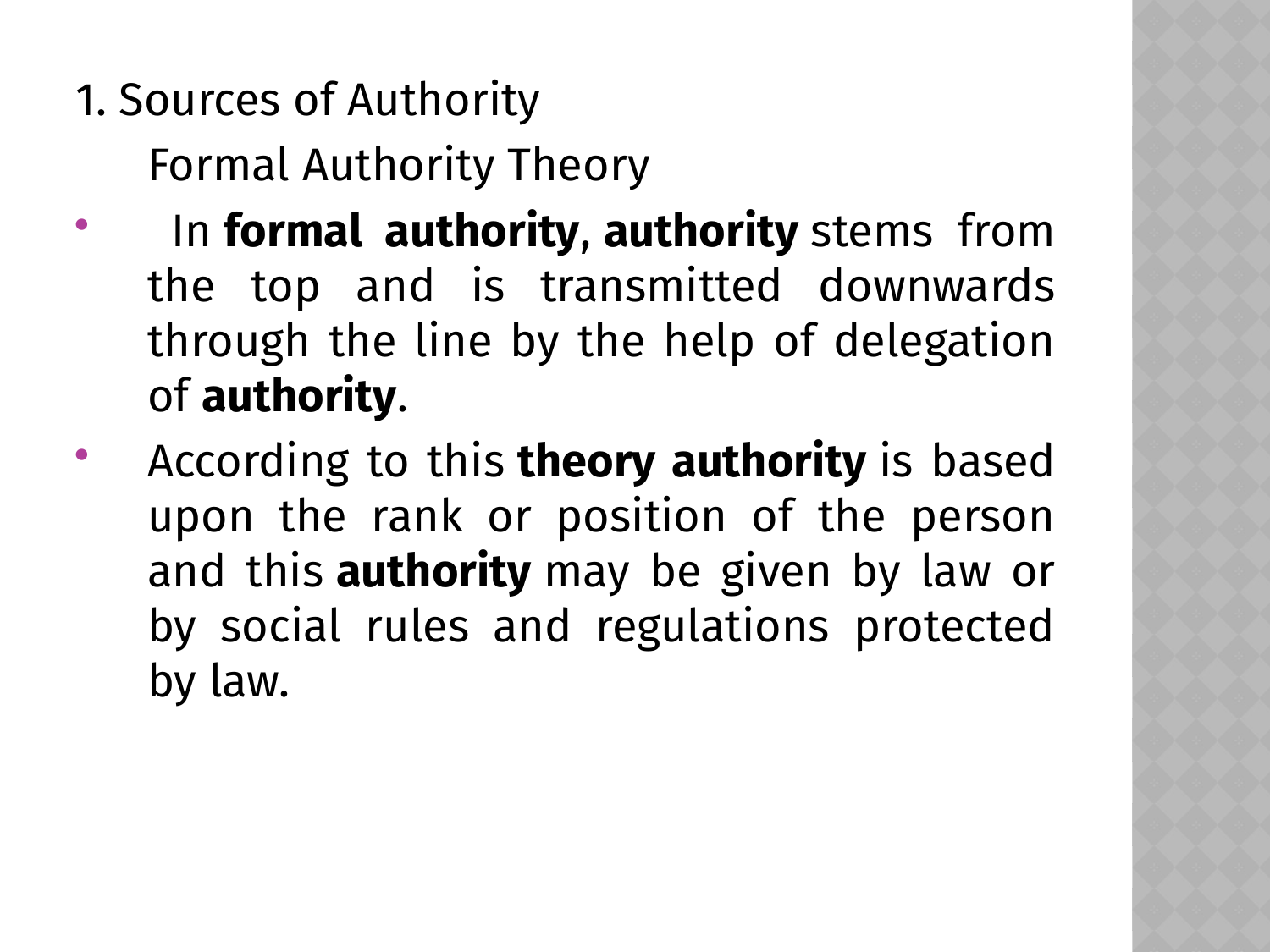

1. Sources of Authority
	Formal Authority Theory
 In formal authority, authority stems from the top and is transmitted downwards through the line by the help of delegation of authority.
According to this theory authority is based upon the rank or position of the person and this authority may be given by law or by social rules and regulations protected by law.